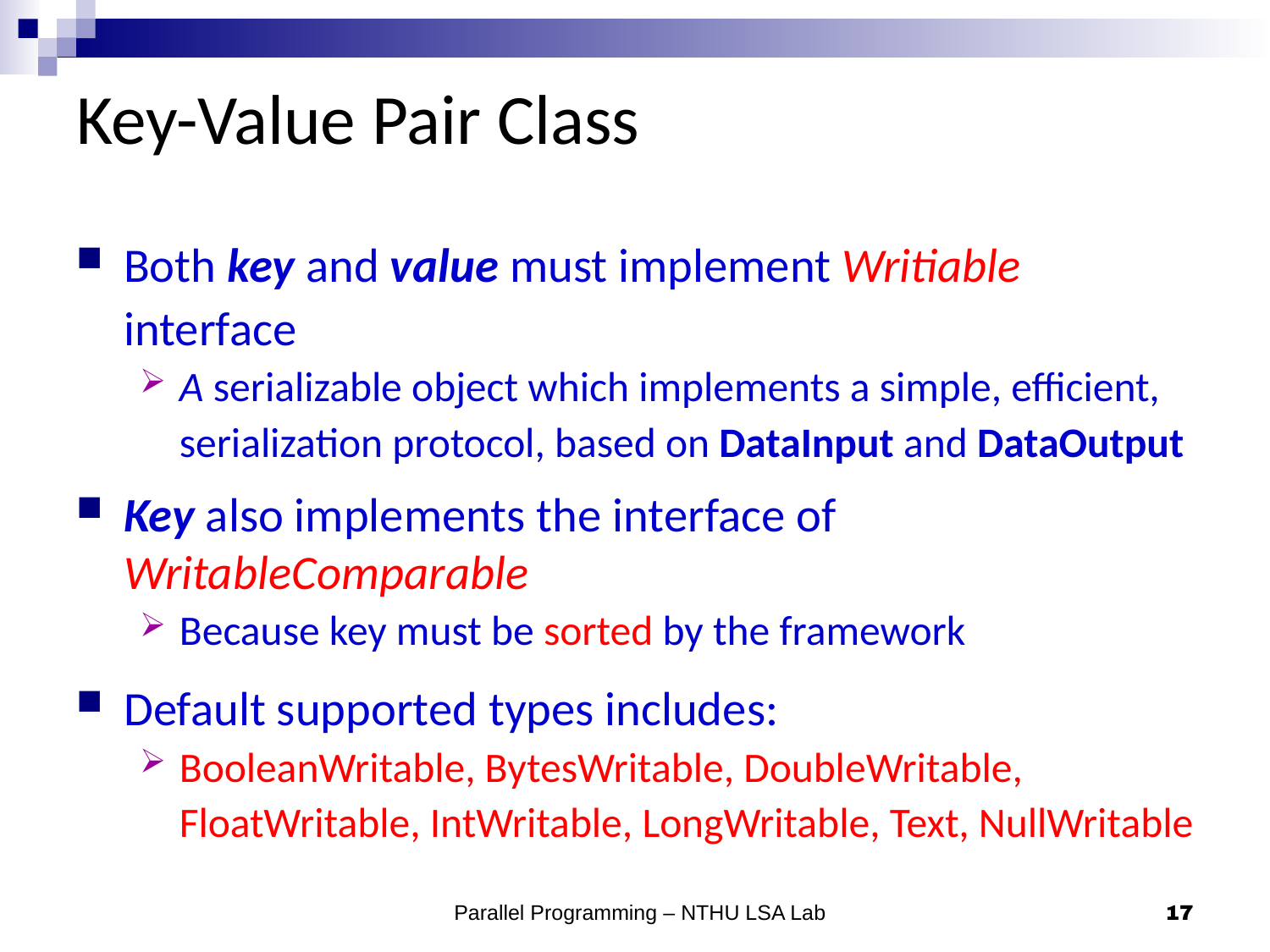

# Key-Value Pair Class
Both key and value must implement Writiable interface
A serializable object which implements a simple, efficient, serialization protocol, based on DataInput and DataOutput
Key also implements the interface of WritableComparable
Because key must be sorted by the framework
Default supported types includes:
BooleanWritable, BytesWritable, DoubleWritable, FloatWritable, IntWritable, LongWritable, Text, NullWritable
Parallel Programming – NTHU LSA Lab
17